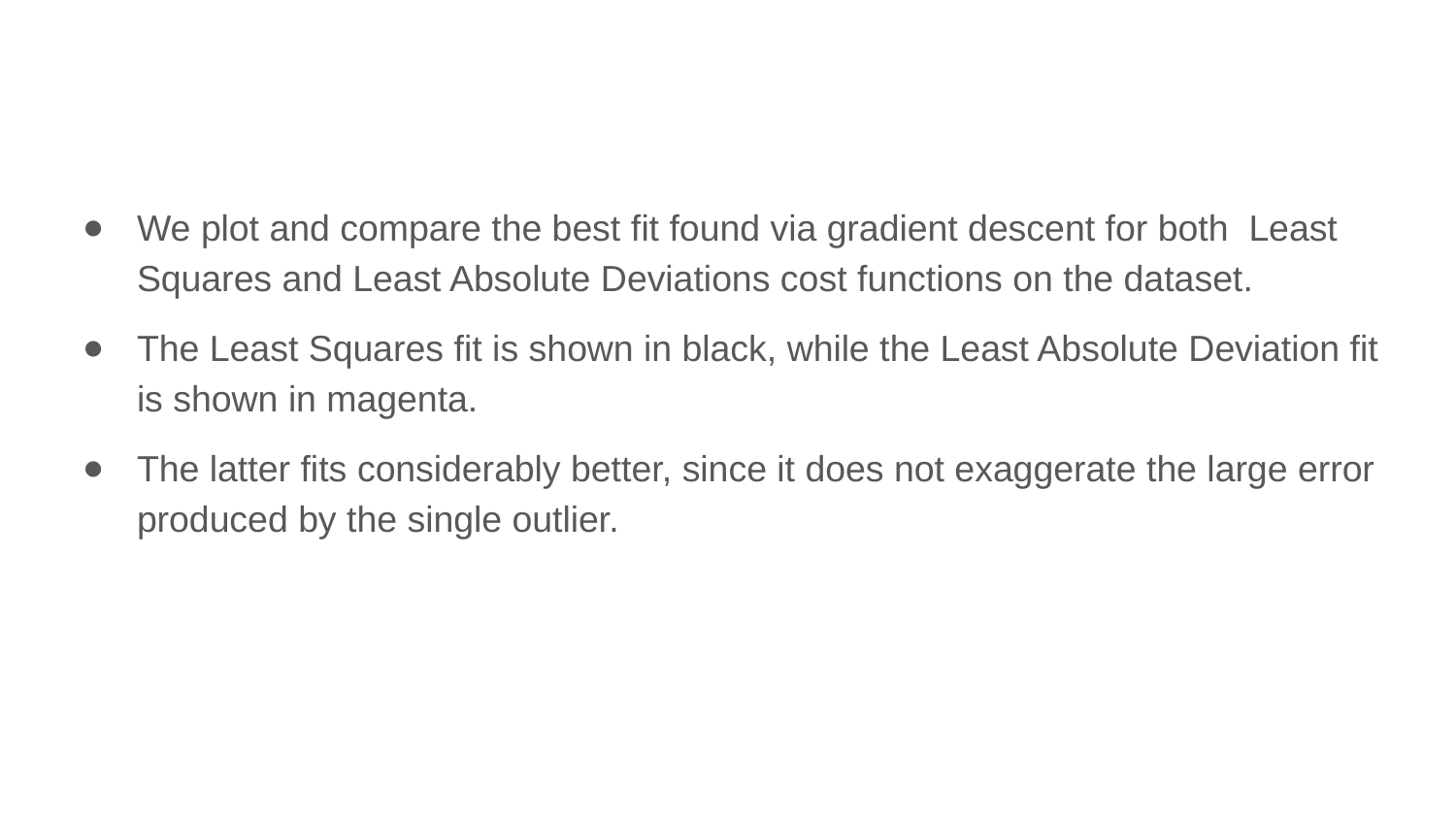

We plot and compare the best fit found via gradient descent for both  Least Squares and Least Absolute Deviations cost functions on the dataset.
The Least Squares fit is shown in black, while the Least Absolute Deviation fit is shown in magenta.
The latter fits considerably better, since it does not exaggerate the large error produced by the single outlier.